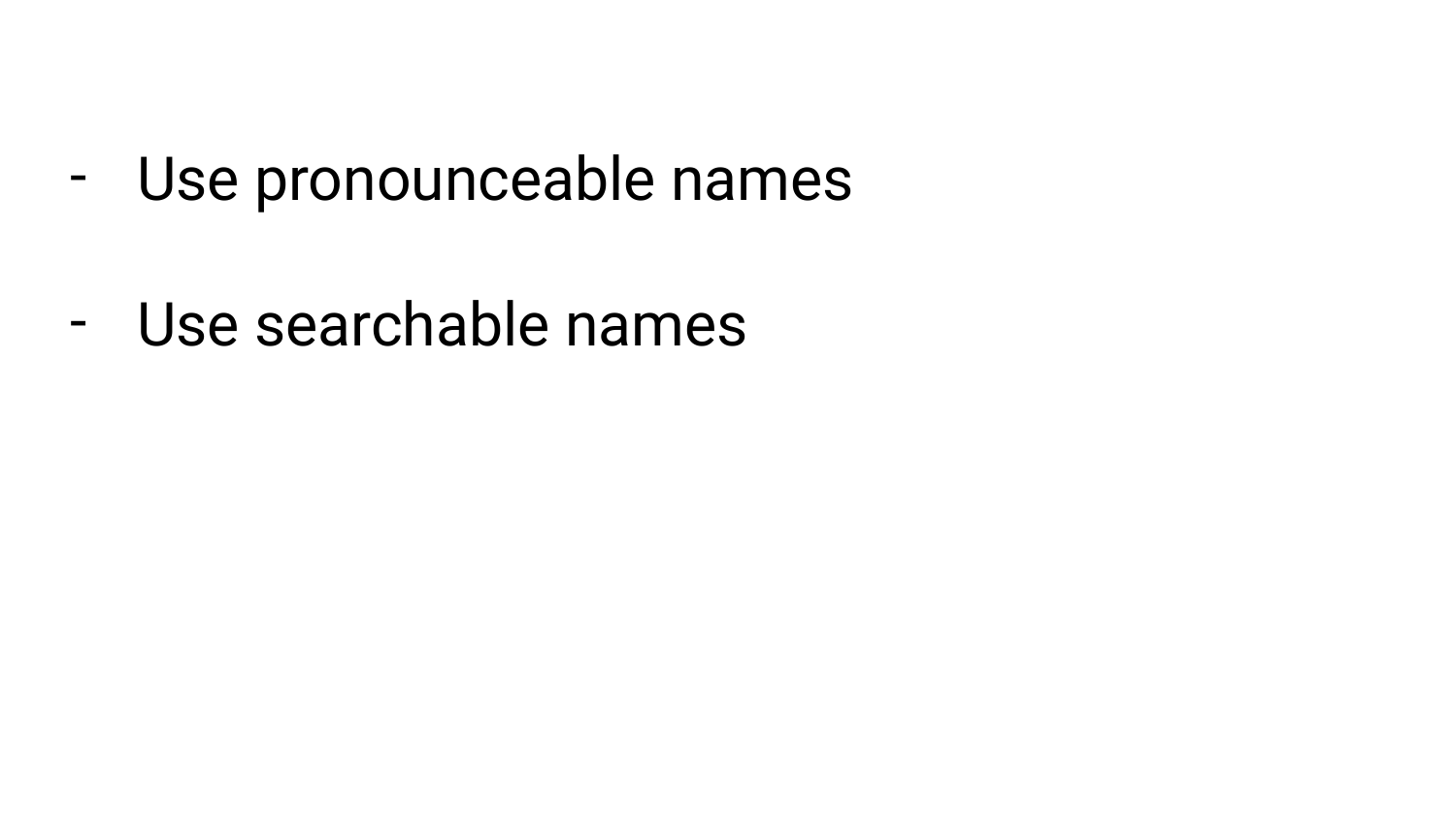

# Use pronounceable names

Use searchable names